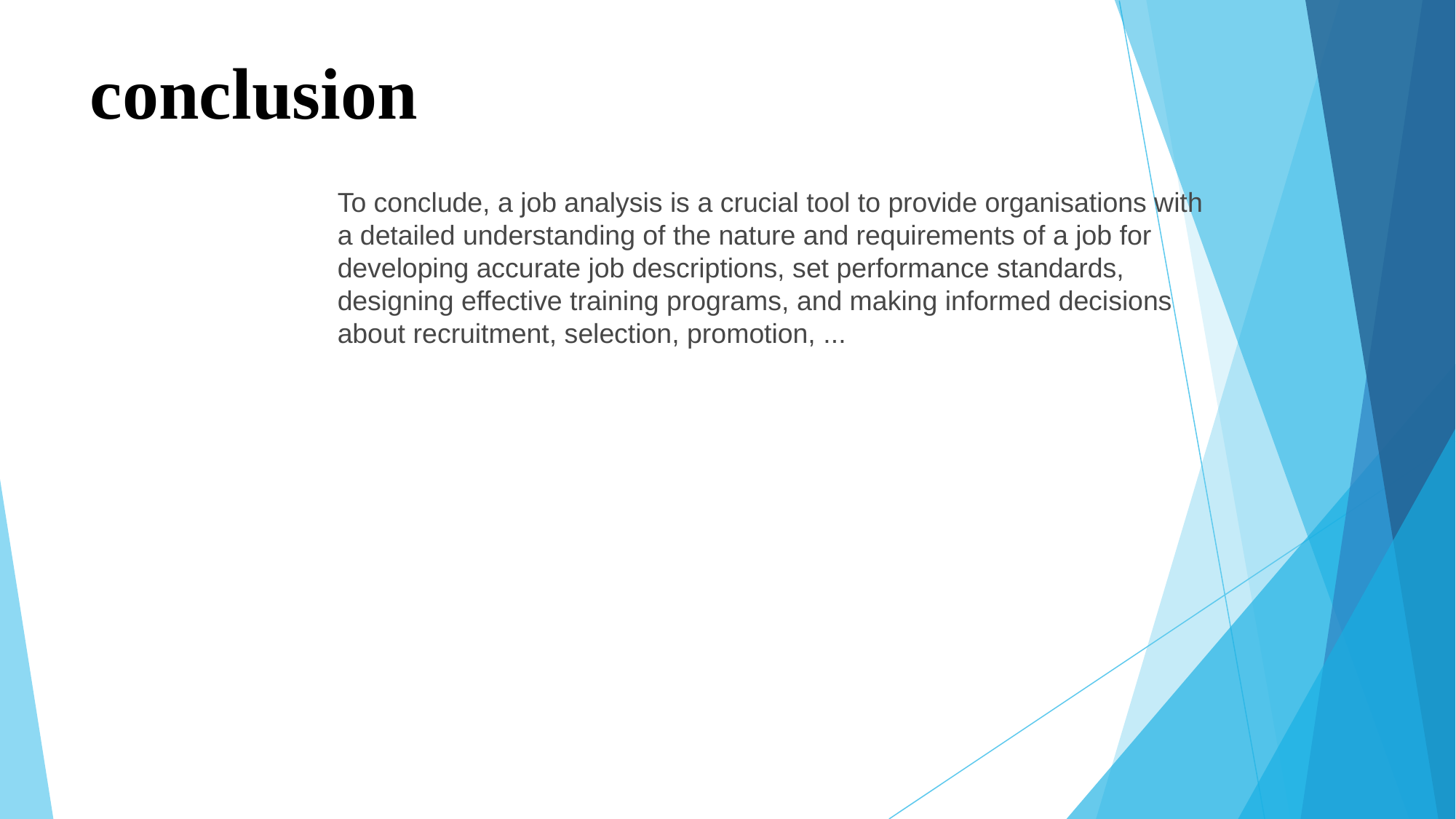

# conclusion
To conclude, a job analysis is a crucial tool to provide organisations with a detailed understanding of the nature and requirements of a job for developing accurate job descriptions, set performance standards, designing effective training programs, and making informed decisions about recruitment, selection, promotion, ...